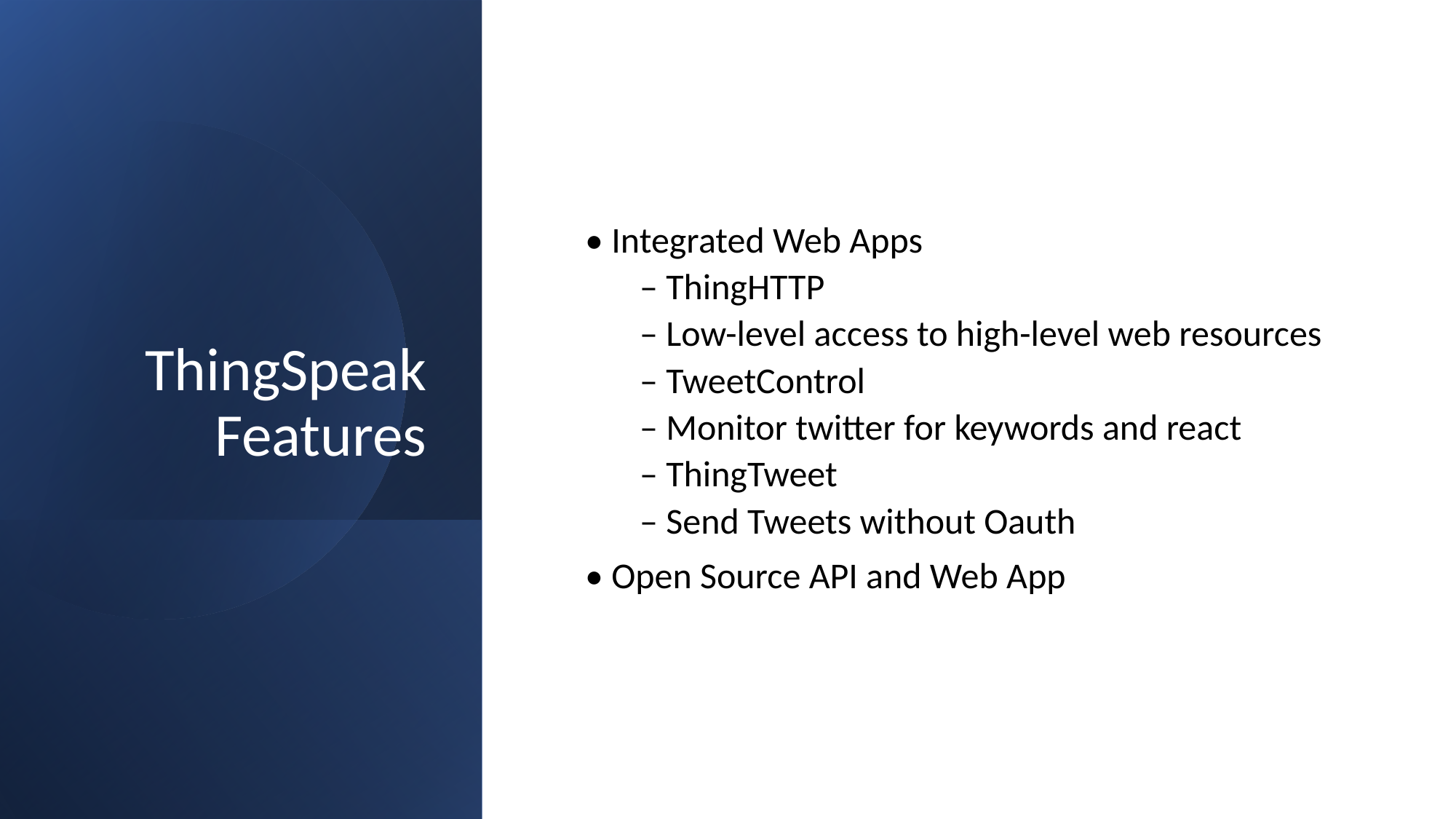

# ThingSpeak Features
• Integrated Web Apps
– ThingHTTP
– Low-level access to high-level web resources
– TweetControl
– Monitor twitter for keywords and react
– ThingTweet
– Send Tweets without Oauth
• Open Source API and Web App